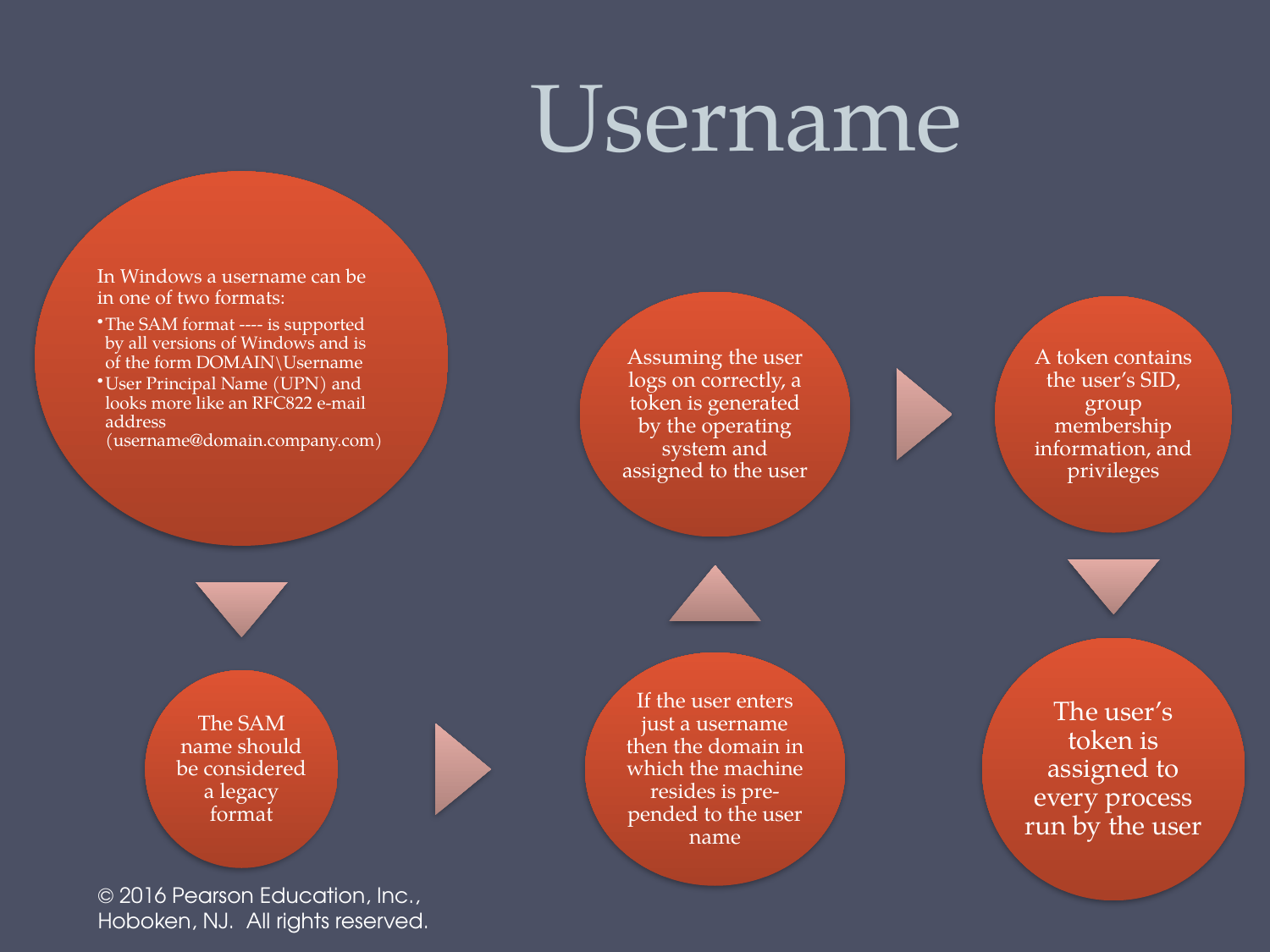

# Username
In Windows a username can be in one of two formats:
The SAM format ---- is supported by all versions of Windows and is of the form DOMAIN\Username
User Principal Name (UPN) and looks more like an RFC822 e-mail address (username@domain.company.com)
The SAM name should be considered a legacy format
If the user enters just a username then the domain in which the machine resides is pre-pended to the user name
Assuming the user logs on correctly, a token is generated by the operating system and assigned to the user
A token contains the user’s SID, group membership information, and privileges
The user’s token is assigned to every process run by the user
© 2016 Pearson Education, Inc., Hoboken, NJ.  All rights reserved.